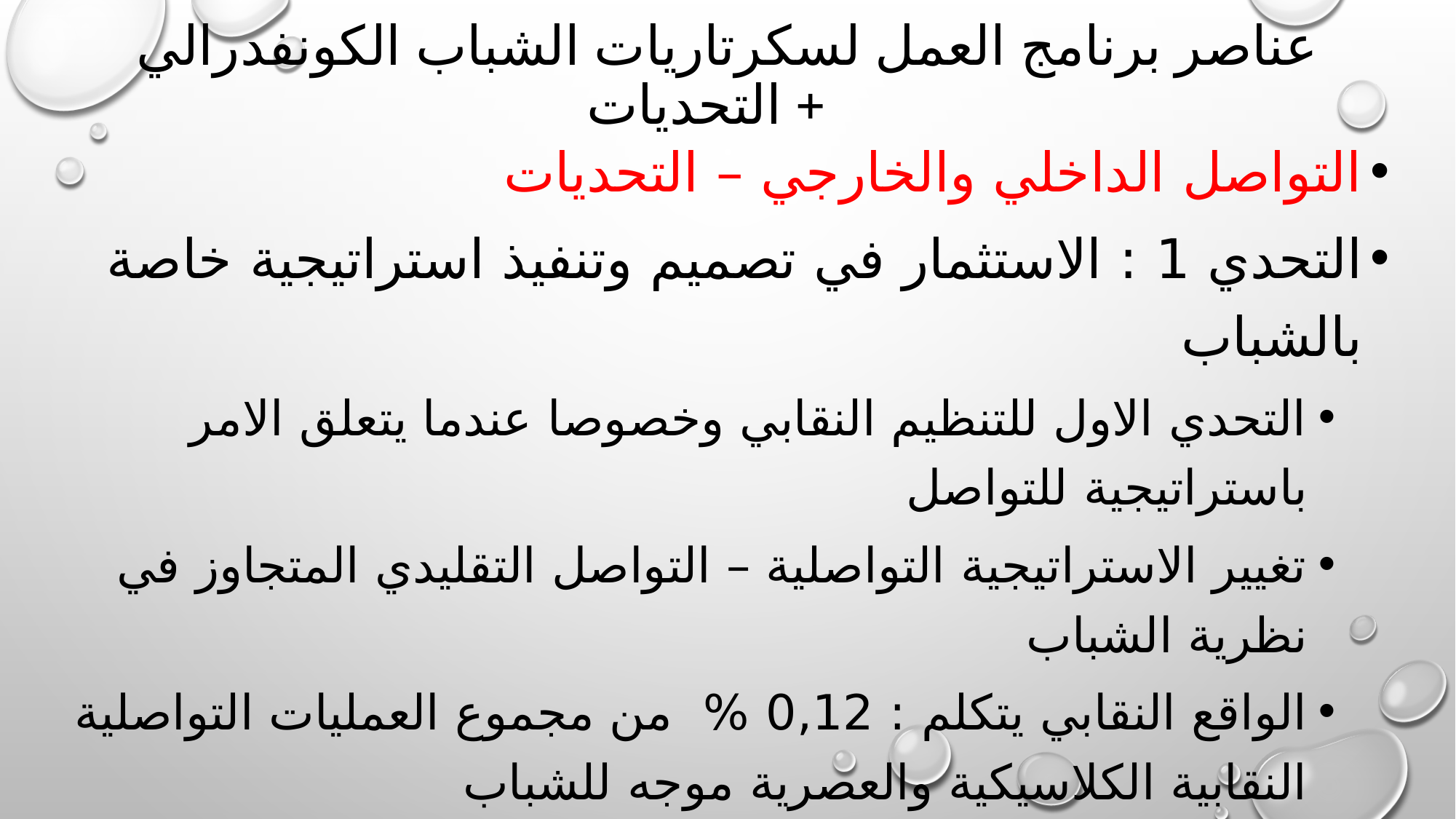

# عناصر برنامج العمل لسكرتاريات الشباب الكونفدرالي + التحديات
التواصل الداخلي والخارجي – التحديات
التحدي 1 : الاستثمار في تصميم وتنفيذ استراتيجية خاصة بالشباب
التحدي الاول للتنظيم النقابي وخصوصا عندما يتعلق الامر باستراتيجية للتواصل
تغيير الاستراتيجية التواصلية – التواصل التقليدي المتجاوز في نظرية الشباب
الواقع النقابي يتكلم : 0,12 %  من مجموع العمليات التواصلية النقابية الكلاسيكية والعصرية موجه للشباب
الخلاصة النقابية : الشباب ليس موضوع الاجندة  والانشطة العادية للتنظيمات النقابية ولاتهتم بشكل خاص بقضايا الشباب